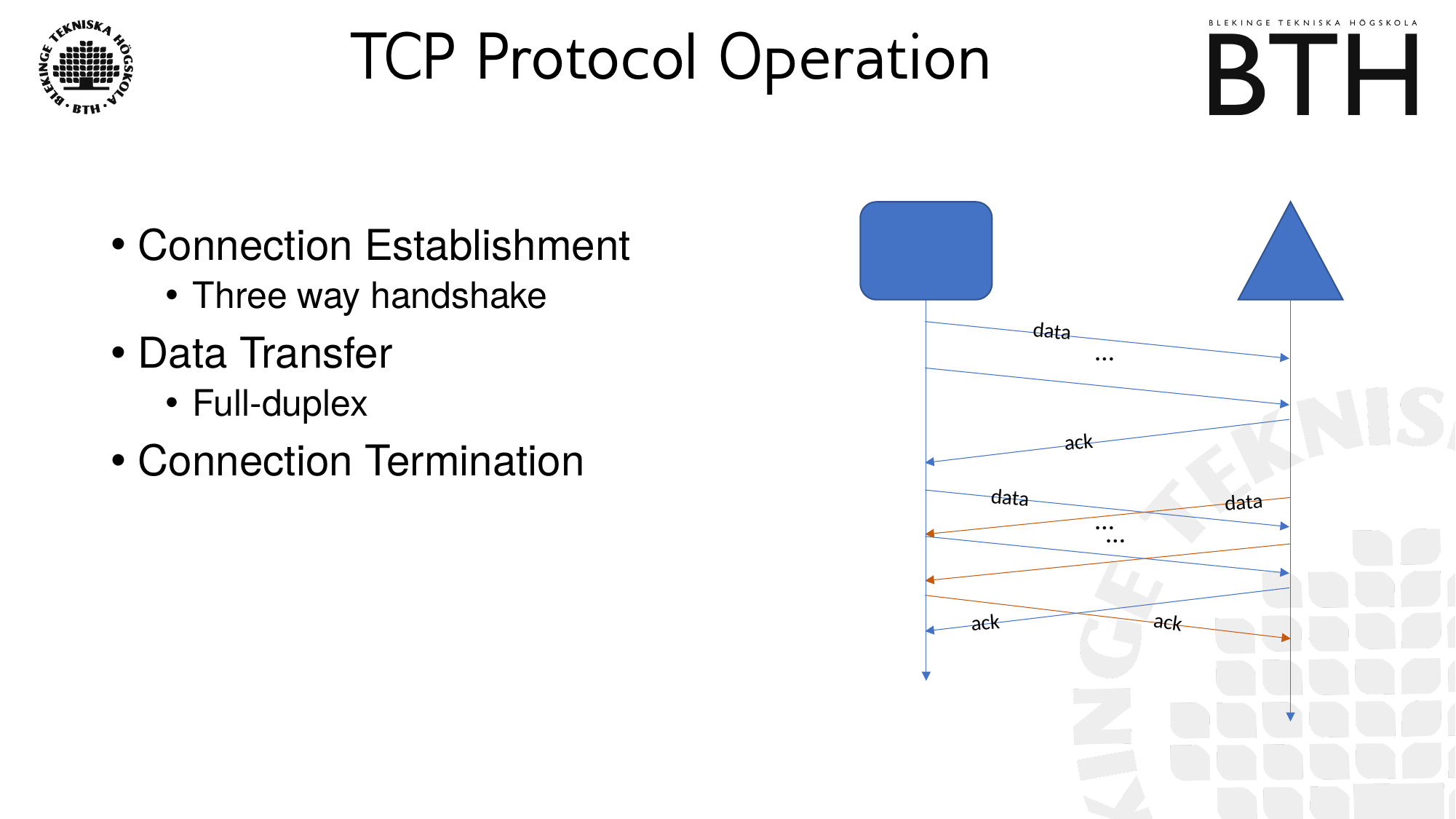

# TCP Protocol Operation

Connection Establishment
Three way handshake
Data Transfer
Full-duplex
Connection Termination
data
…
ack
data
data
…
…
ack
ack